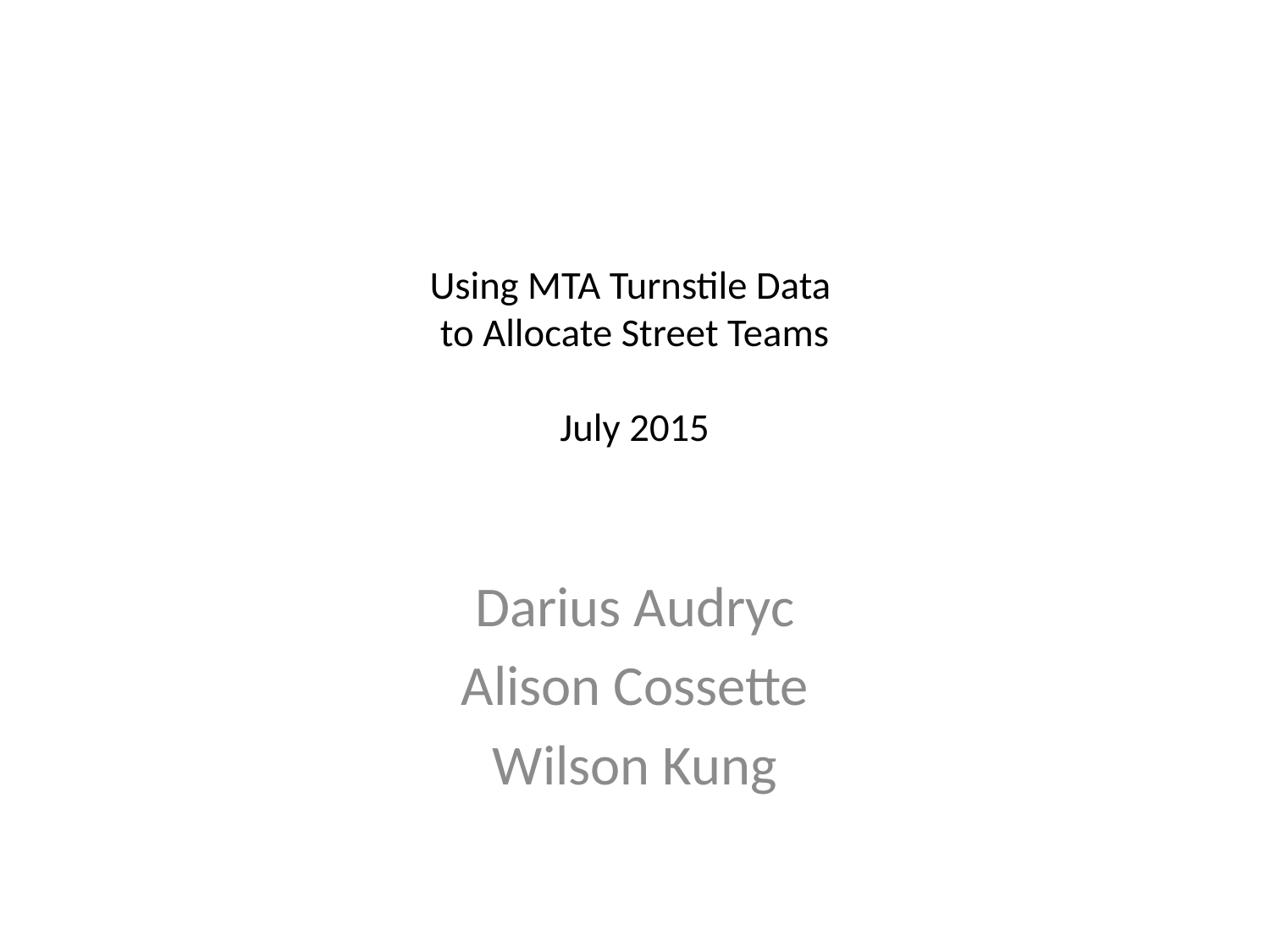

# Using MTA Turnstile Data to Allocate Street Teams July 2015
Darius Audryc
Alison Cossette
Wilson Kung